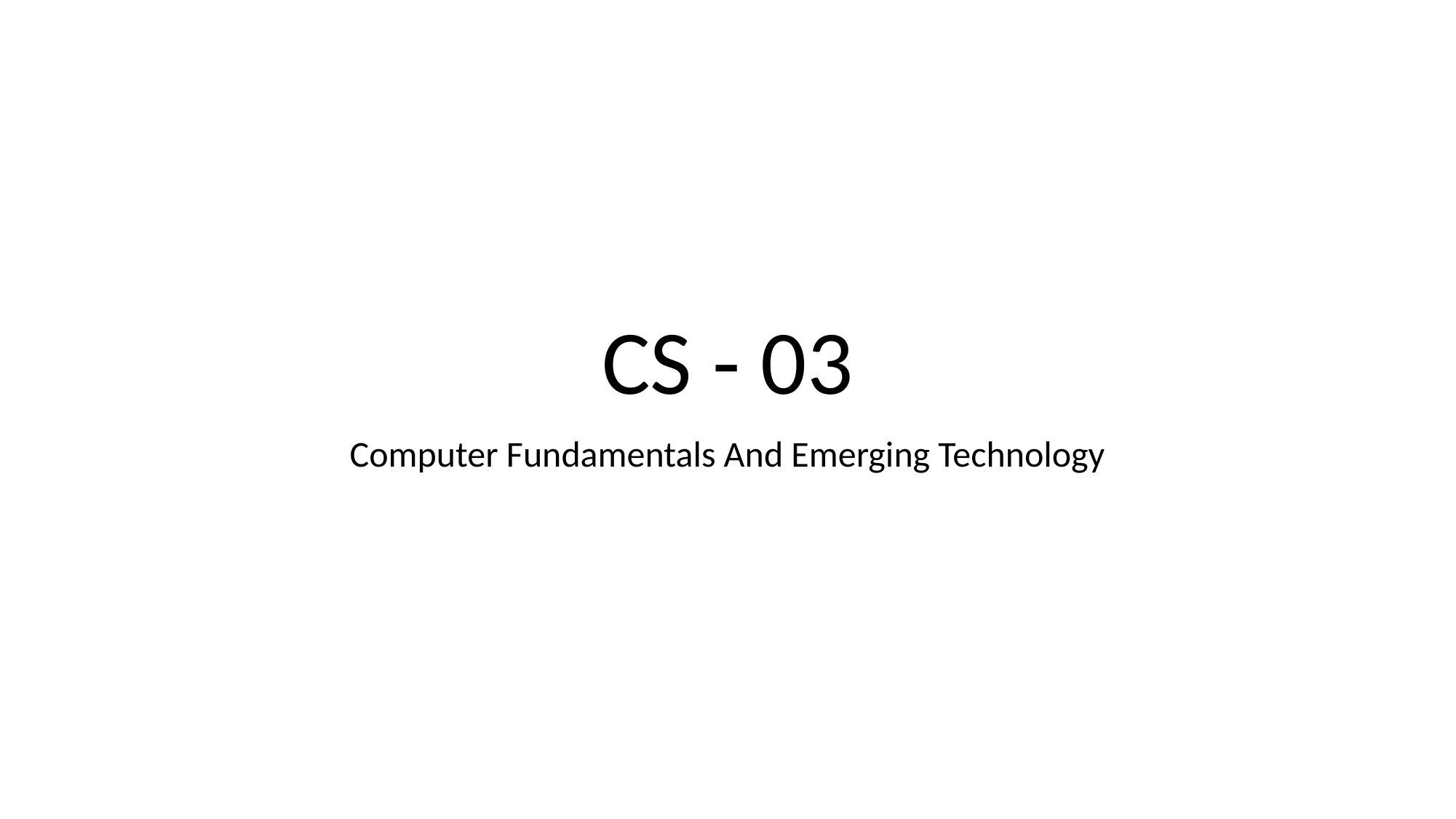

# CS - 03
Computer Fundamentals And Emerging Technology